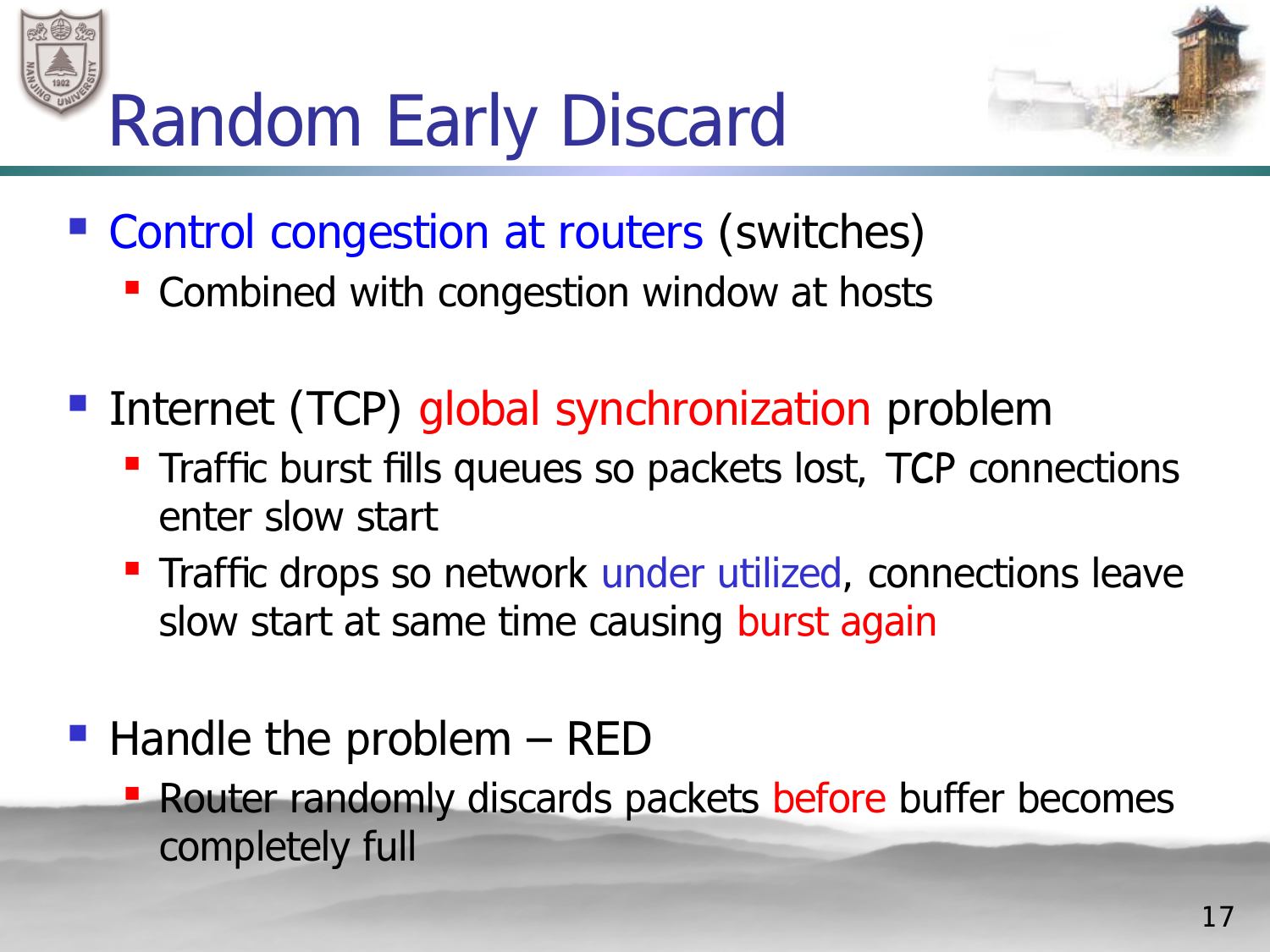

# Random Early Discard
Control congestion at routers (switches)
Combined with congestion window at hosts

Internet (TCP) global synchronization problem
Traffic burst fills queues so packets lost, TCP connections enter slow start
Traffic drops so network under utilized, connections leave slow start at same time causing burst again

Handle the problem – RED
Router randomly discards packets before buffer becomes completely full
17